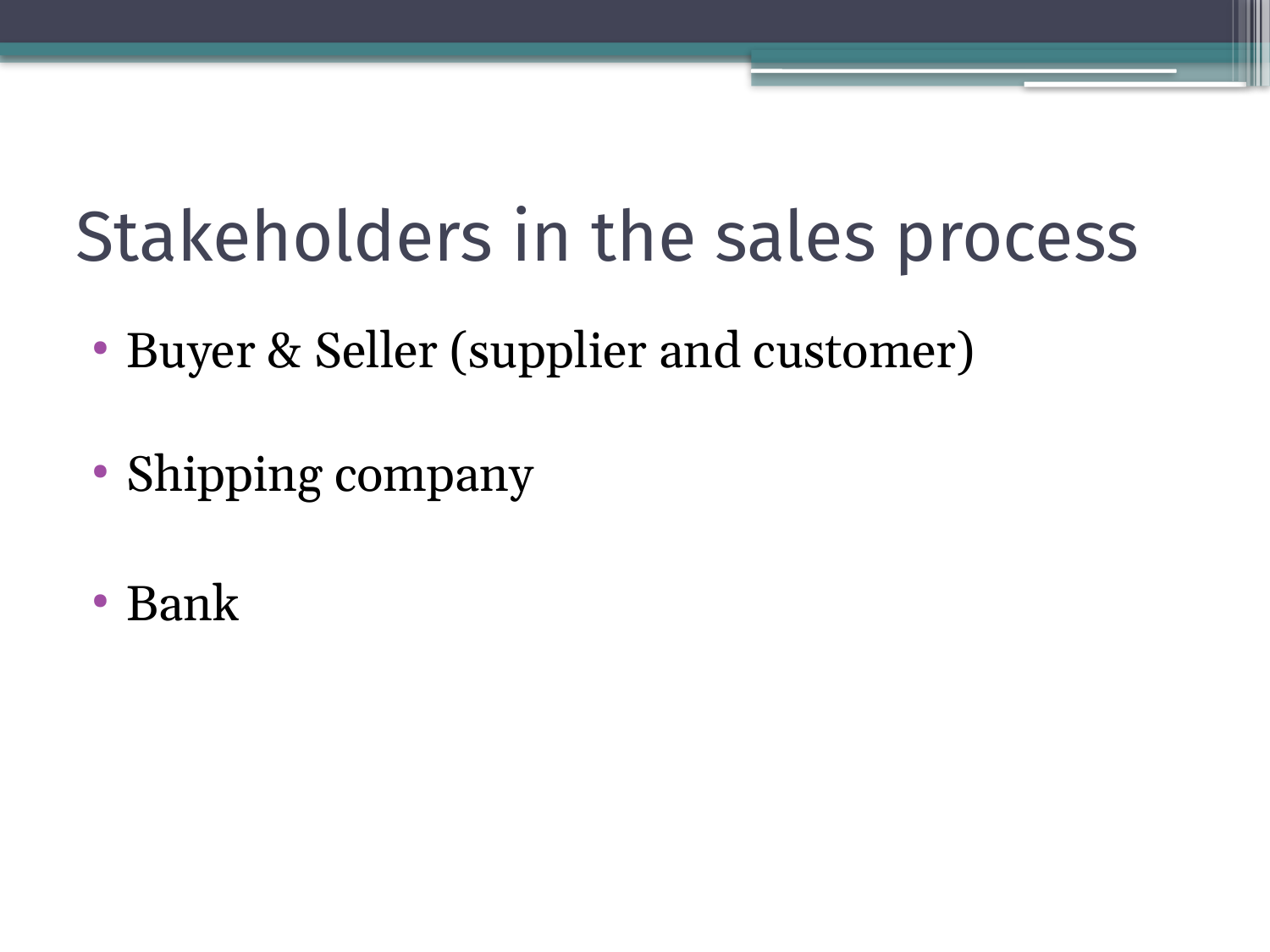

# Stakeholders in the sales process
Buyer & Seller (supplier and customer)
Shipping company

Bank